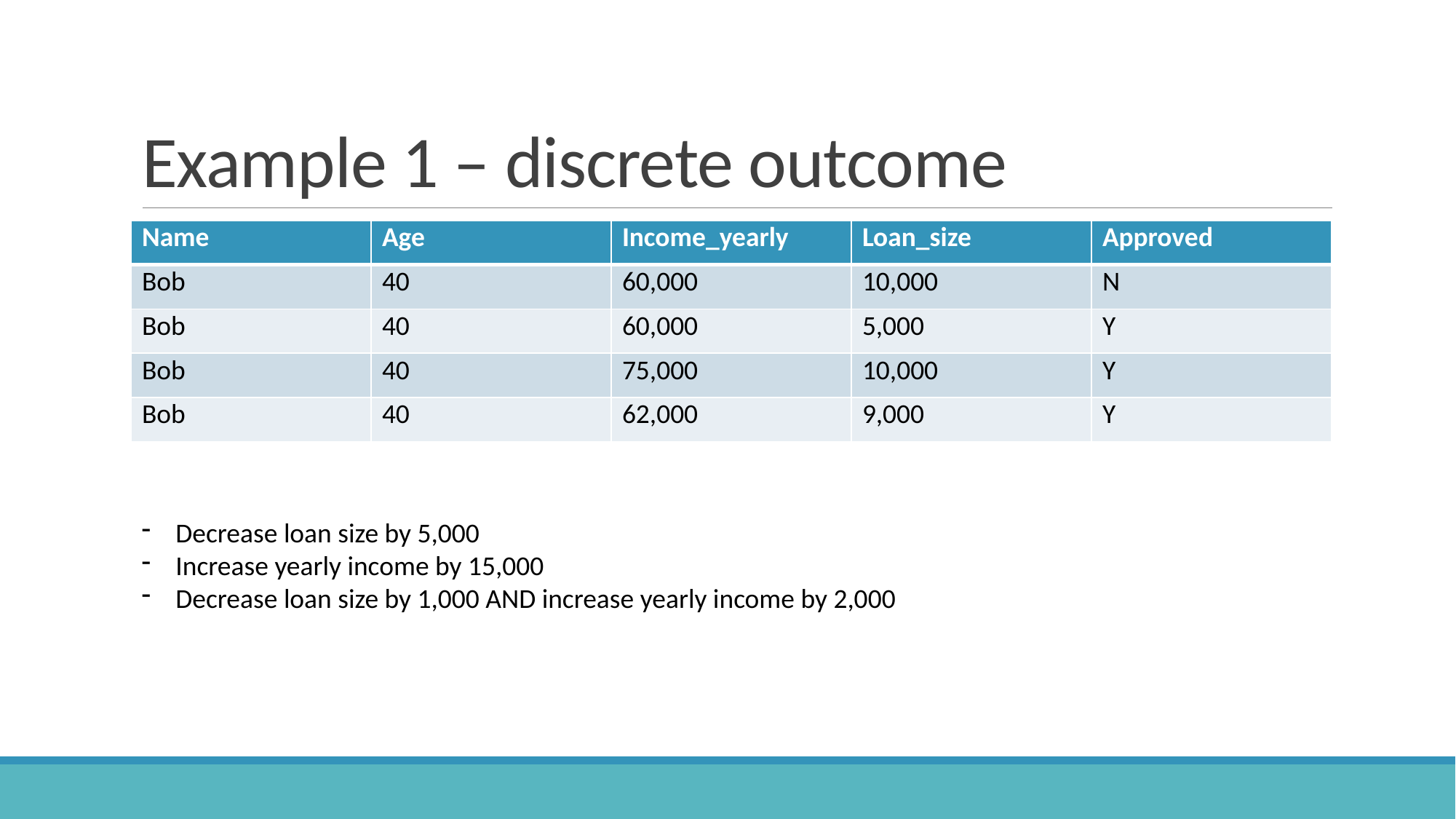

# Example 1 – discrete outcome
| Name | Age | Income\_yearly | Loan\_size | Approved |
| --- | --- | --- | --- | --- |
| Bob | 40 | 60,000 | 10,000 | N |
| Bob | 40 | 60,000 | 5,000 | Y |
| Bob | 40 | 75,000 | 10,000 | Y |
| Bob | 40 | 62,000 | 9,000 | Y |
Decrease loan size by 5,000
Increase yearly income by 15,000
Decrease loan size by 1,000 AND increase yearly income by 2,000